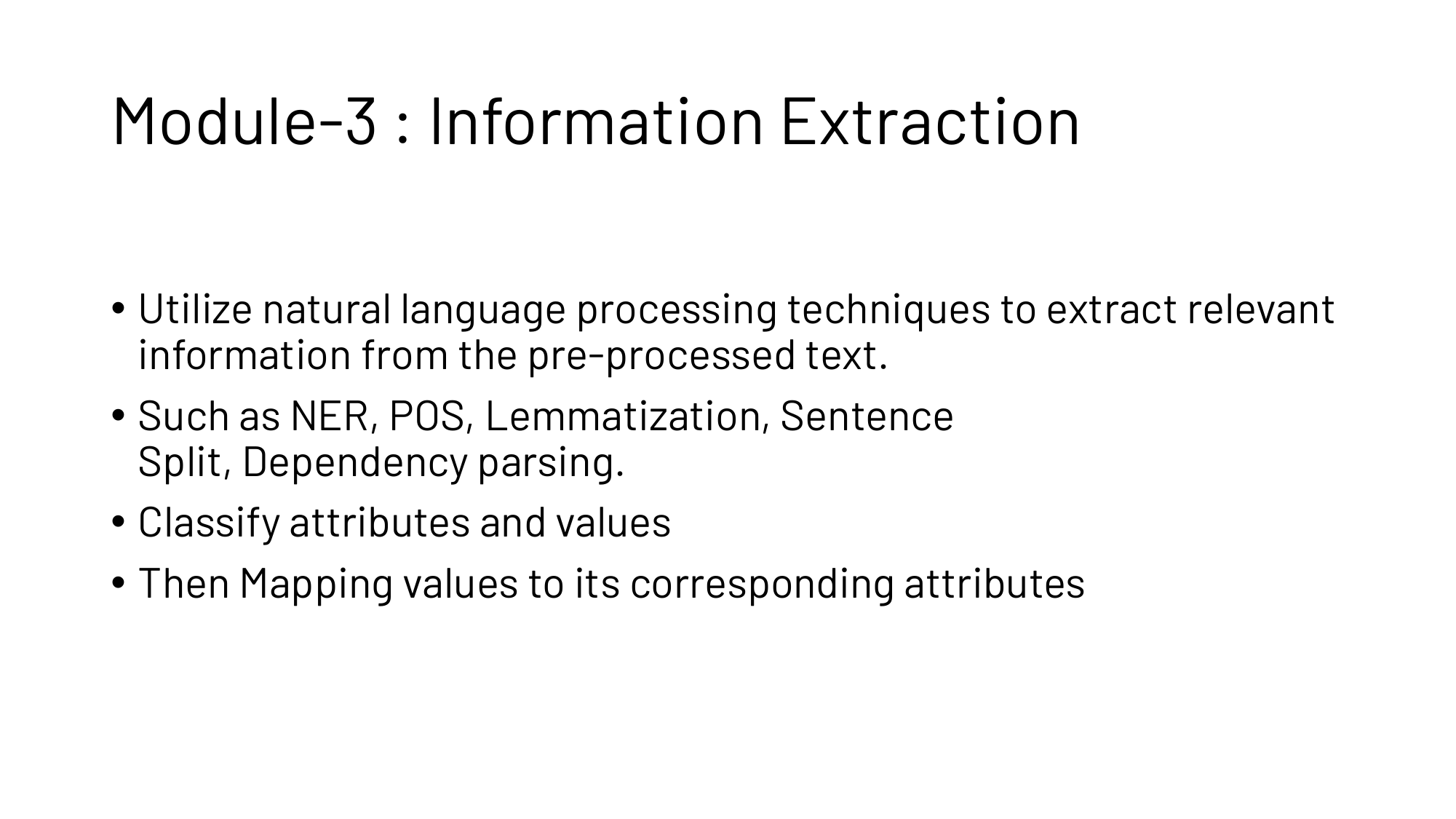

# Module-3 : Information Extraction
Utilize natural language processing techniques to extract relevant information from the pre-processed text.
Such as NER, POS, Lemmatization, Sentence Split, Dependency parsing.
Classify attributes and values
Then Mapping values to its corresponding attributes